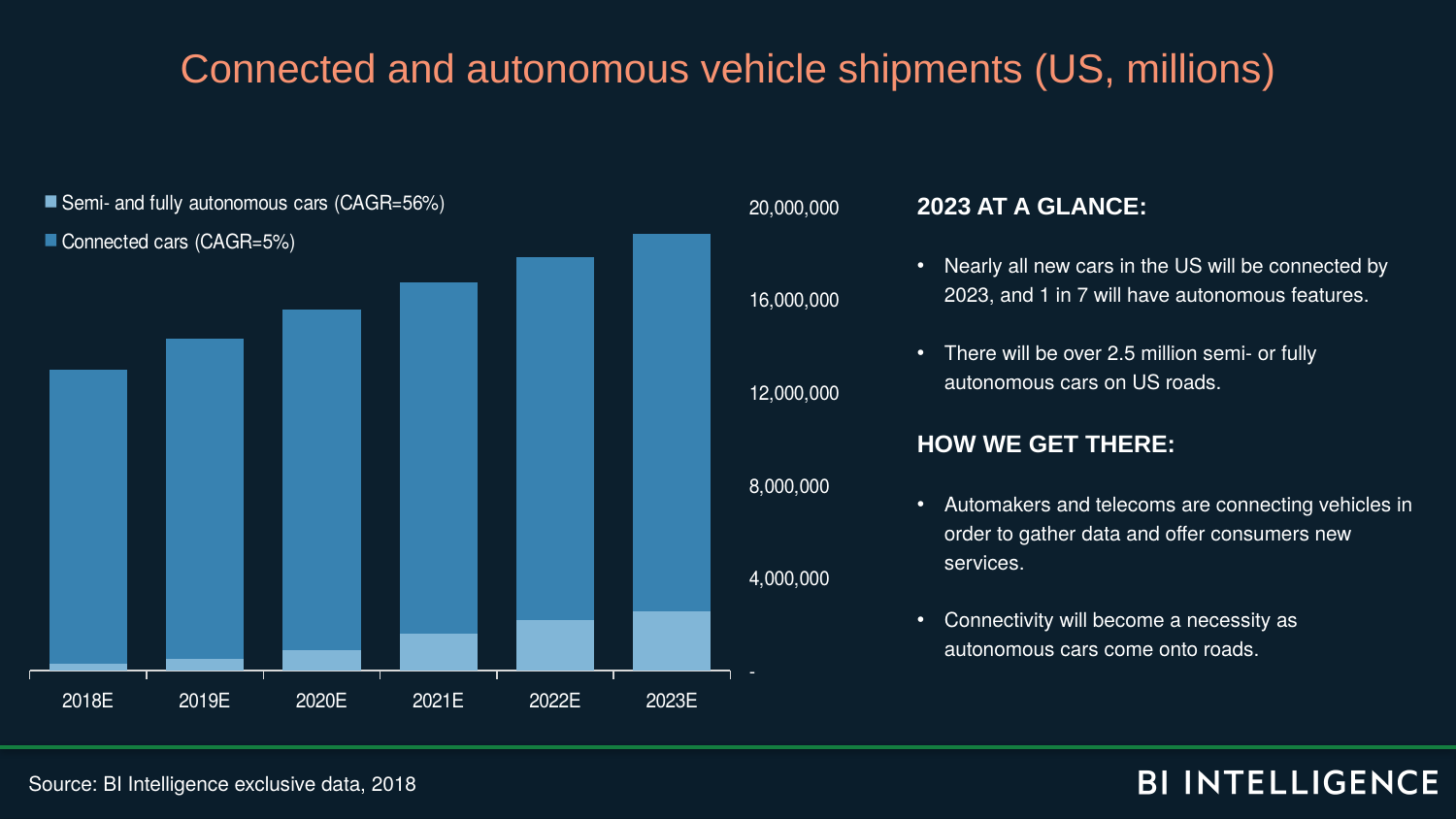

Connected and autonomous vehicle shipments (US, millions)

### Chart

| Category | Semi- and fully autonomous cars (CAGR=56%) | Connected cars (CAGR=5%) |
|---|---|---|
| 2018E | 278423.5983354425 | 12678738.3328068 |
| 2019E | 512852.7930005802 | 13767160.3555459 |
| 2020E | 901709.6850134734 | 14627958.843078 |
| 2021E | 1593557.21816396 | 15111101.0581156 |
| 2022E | 2157214.31479 | 15646347.3267559 |
| 2023E | 2562164.11416538 | 16262840.7715642 |
2023 at a glance:

Nearly all new cars in the US will be connected by 2023, and 1 in 7 will have autonomous features.

There will be over 2.5 million semi- or fully autonomous cars on US roads.
How we get there:

Automakers and telecoms are connecting vehicles in order to gather data and offer consumers new services.

Connectivity will become a necessity as autonomous cars come onto roads.
Source: BI Intelligence exclusive data, 2018